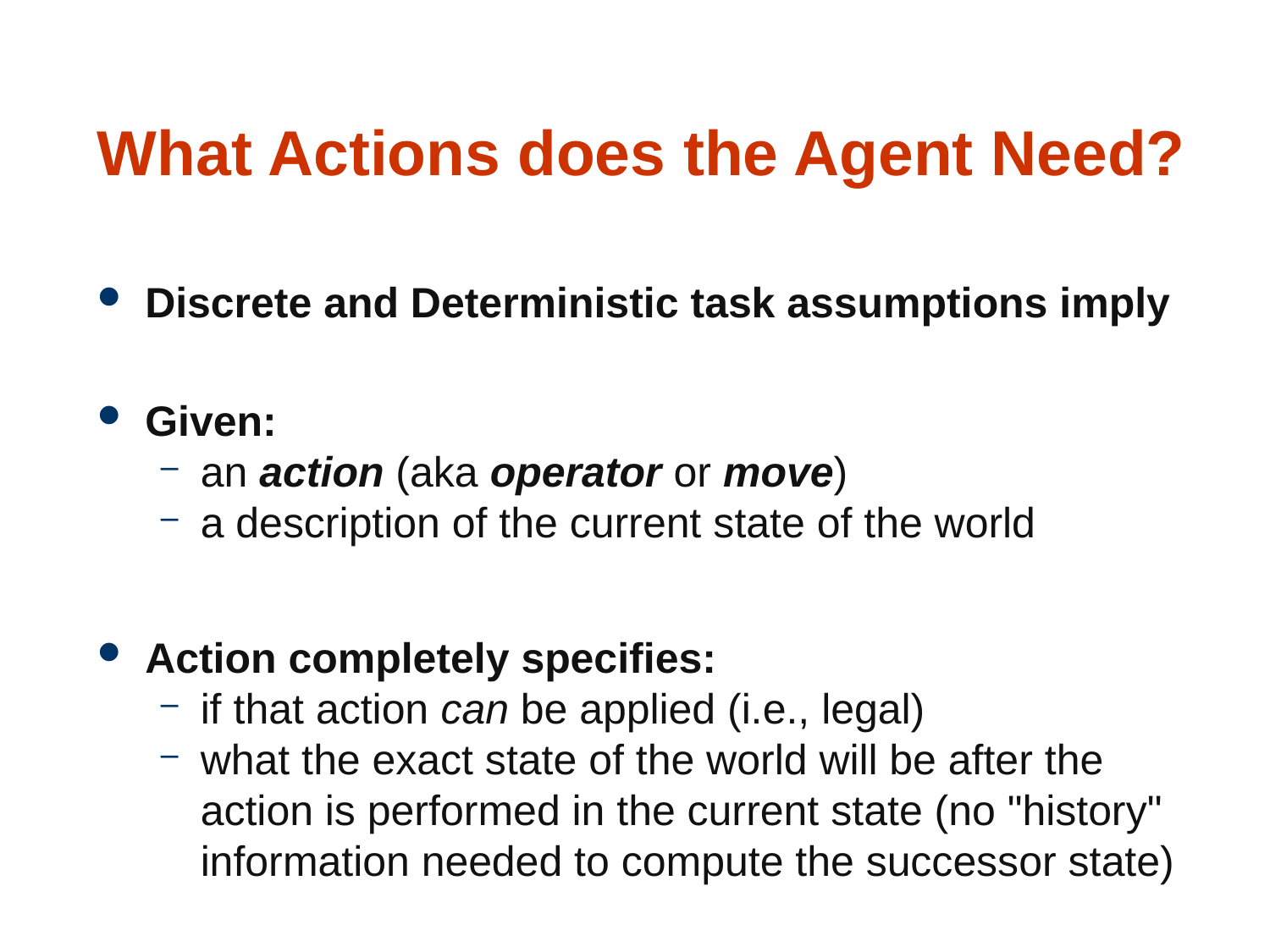

17
What Actions does the Agent Need?

Discrete and Deterministic task assumptions imply

Given:
an action (aka operator or move)
a description of the current state of the world

Action completely specifies:
if that action can be applied (i.e., legal)
what the exact state of the world will be after the action is performed in the current state (no "history" information needed to compute the successor state)